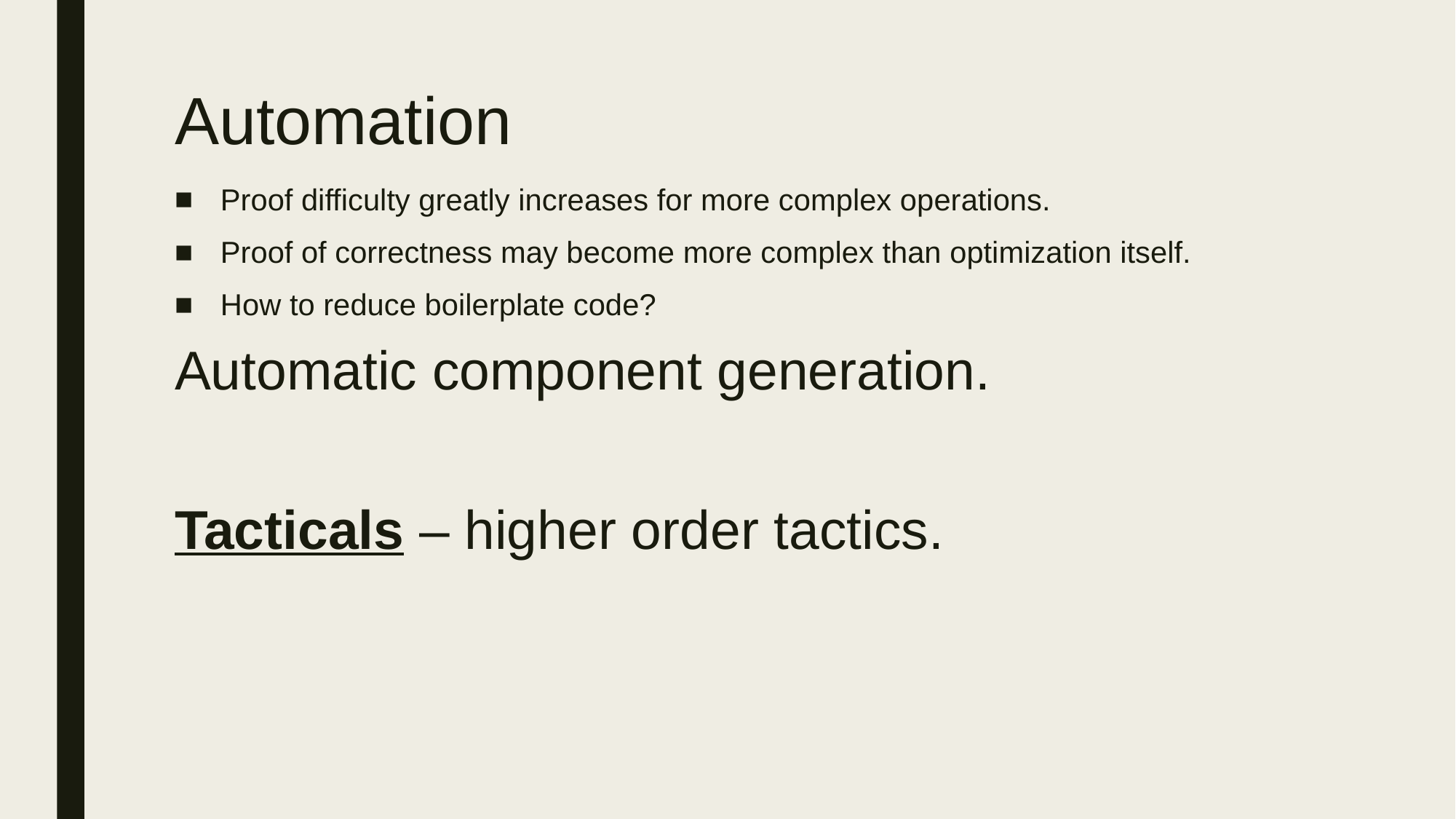

# Automation
Proof difficulty greatly increases for more complex operations.
Proof of correctness may become more complex than optimization itself.
How to reduce boilerplate code?
Automatic component generation.

Tacticals – higher order tactics.